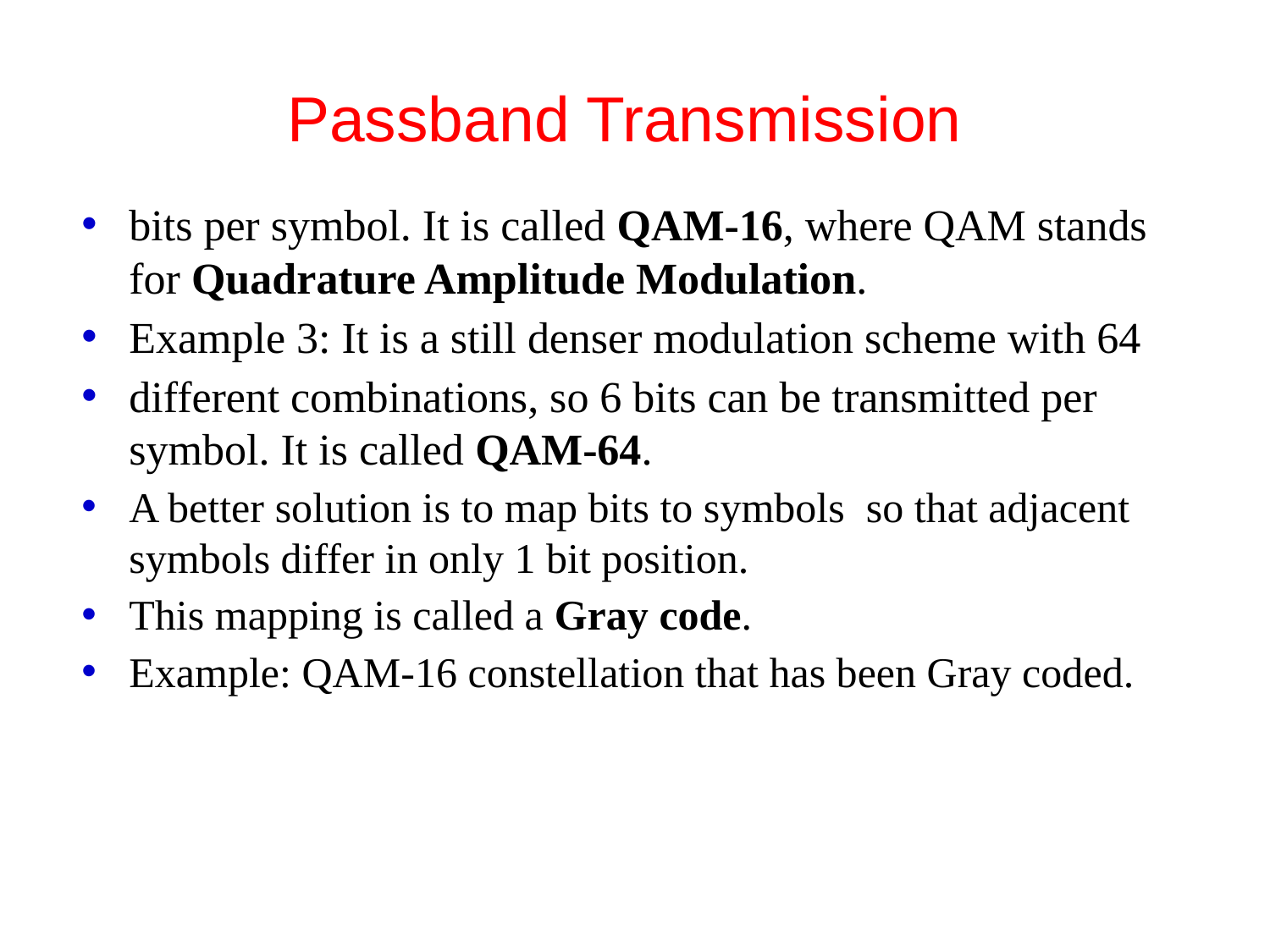

# Passband Transmission
bits per symbol. It is called QAM-16, where QAM stands for Quadrature Amplitude Modulation.
Example 3: It is a still denser modulation scheme with 64
different combinations, so 6 bits can be transmitted per symbol. It is called QAM-64.
A better solution is to map bits to symbols  so that adjacent symbols differ in only 1 bit position.
This mapping is called a Gray code.
Example: QAM-16 constellation that has been Gray coded.